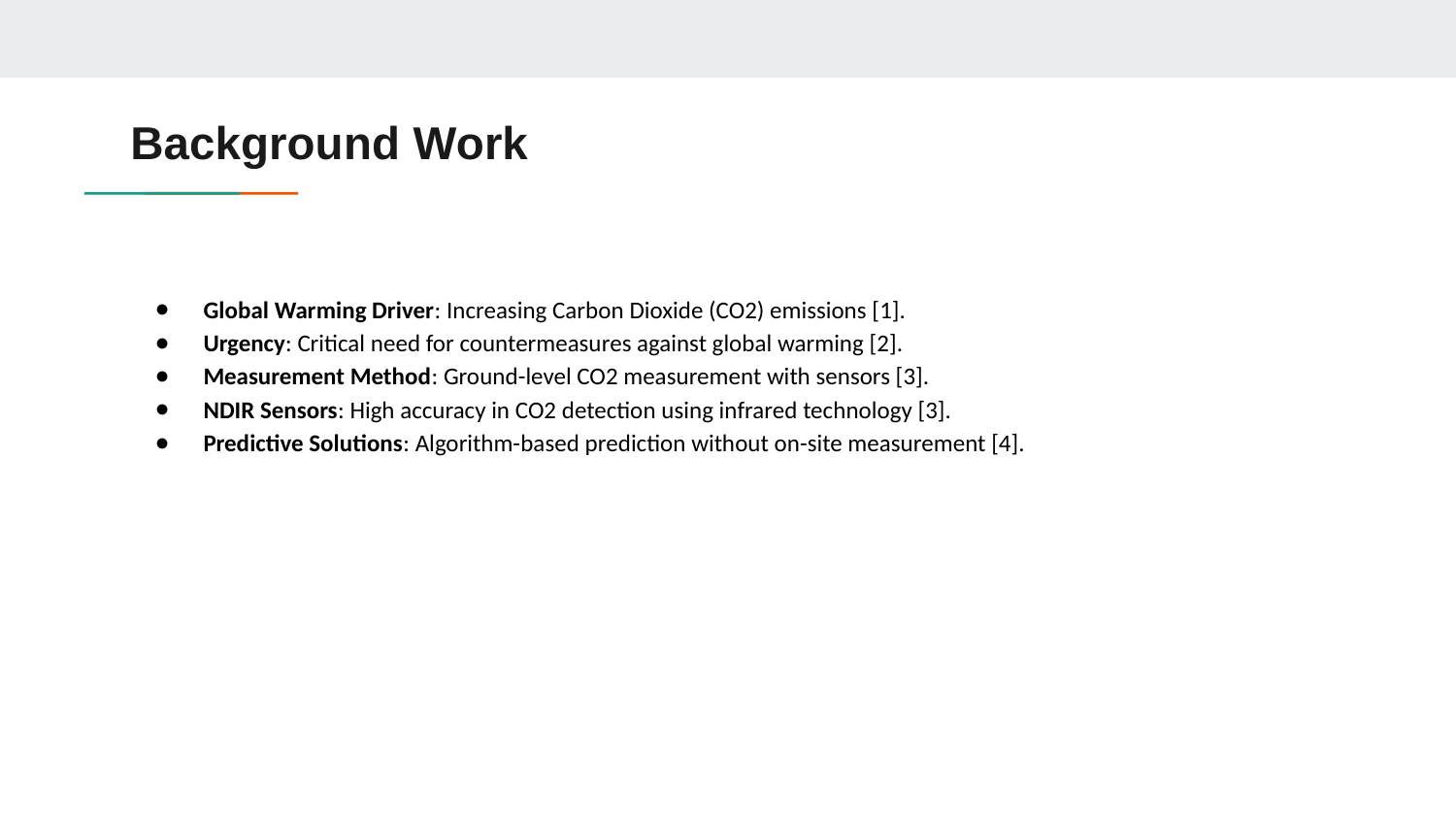

# Background Work
Global Warming Driver: Increasing Carbon Dioxide (CO2) emissions [1].
Urgency: Critical need for countermeasures against global warming [2].
Measurement Method: Ground-level CO2 measurement with sensors [3].
NDIR Sensors: High accuracy in CO2 detection using infrared technology [3].
Predictive Solutions: Algorithm-based prediction without on-site measurement [4].